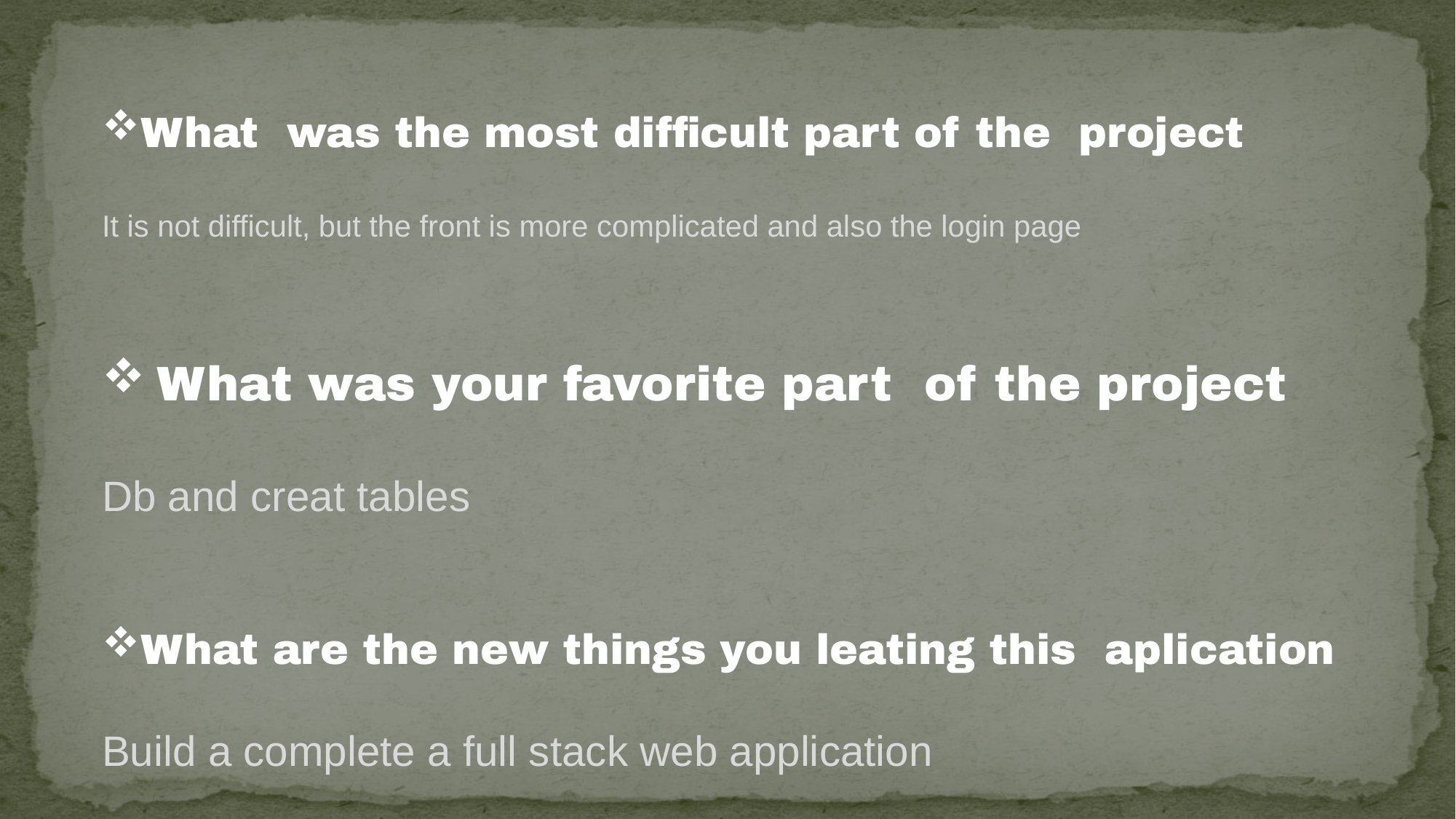

What  was the most difficult part of the  project

It is not difficult, but the front is more complicated and also the login page

What was your favorite part  of the project

Db and creat tables

What are the new things you leating this  aplication

Build a complete a full stack web application